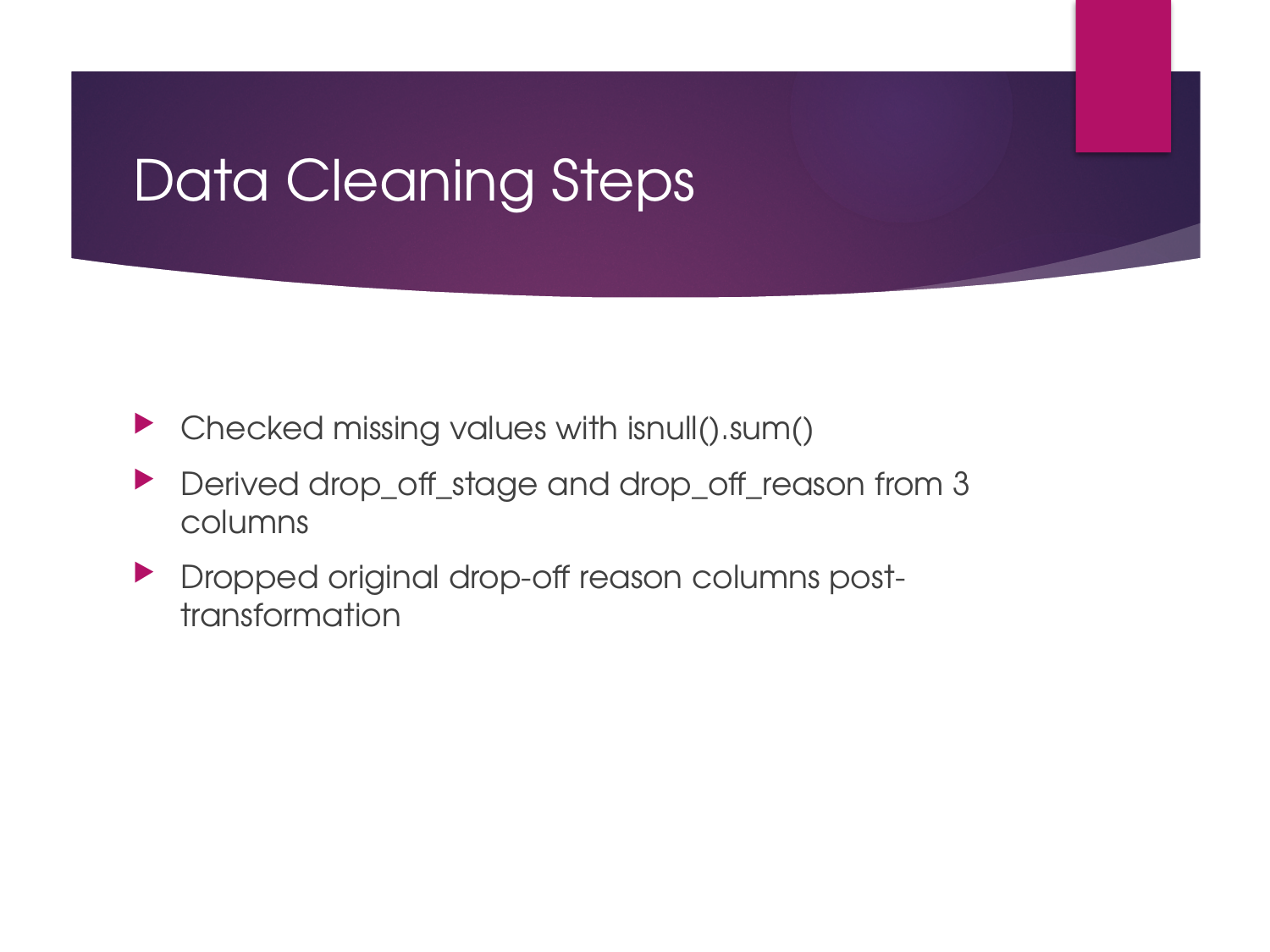

# Data Cleaning Steps

Checked missing values with isnull().sum()
Derived drop_off_stage and drop_off_reason from 3 columns
Dropped original drop-off reason columns post-transformation